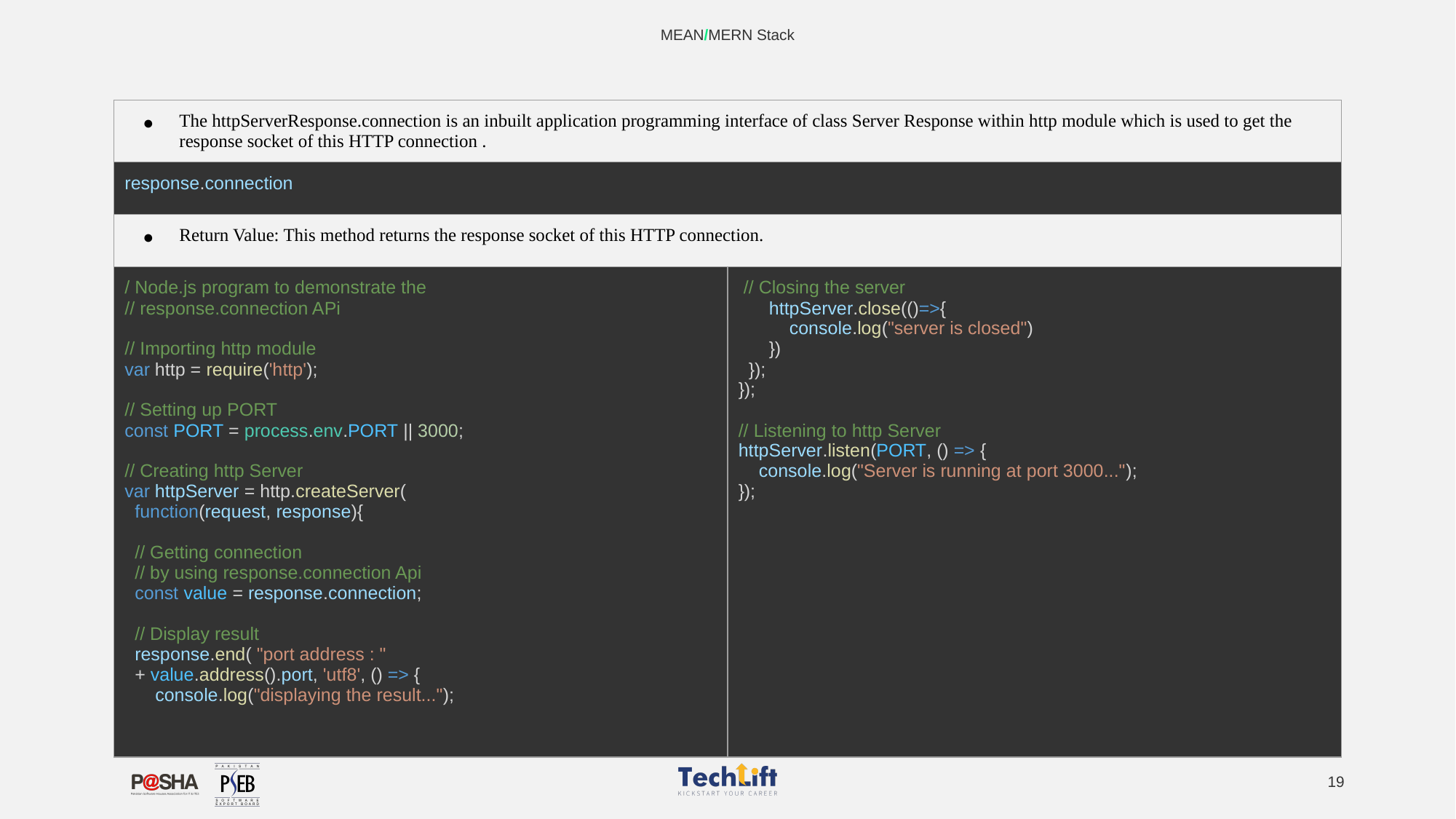

MEAN/MERN Stack
| The httpServerResponse.connection is an inbuilt application programming interface of class Server Response within http module which is used to get the response socket of this HTTP connection . |  |
| --- | --- |
| response.connection |  |
| Return Value: This method returns the response socket of this HTTP connection. |  |
| / Node.js program to demonstrate the // response.connection APi // Importing http module var http = require('http'); // Setting up PORT const PORT = process.env.PORT || 3000; // Creating http Server var httpServer = http.createServer( function(request, response){ // Getting connection // by using response.connection Api const value = response.connection; // Display result response.end( "port address : " + value.address().port, 'utf8', () => { console.log("displaying the result..."); | // Closing the server httpServer.close(()=>{ console.log("server is closed") }) }); }); // Listening to http Server httpServer.listen(PORT, () => { console.log("Server is running at port 3000..."); }); |
19